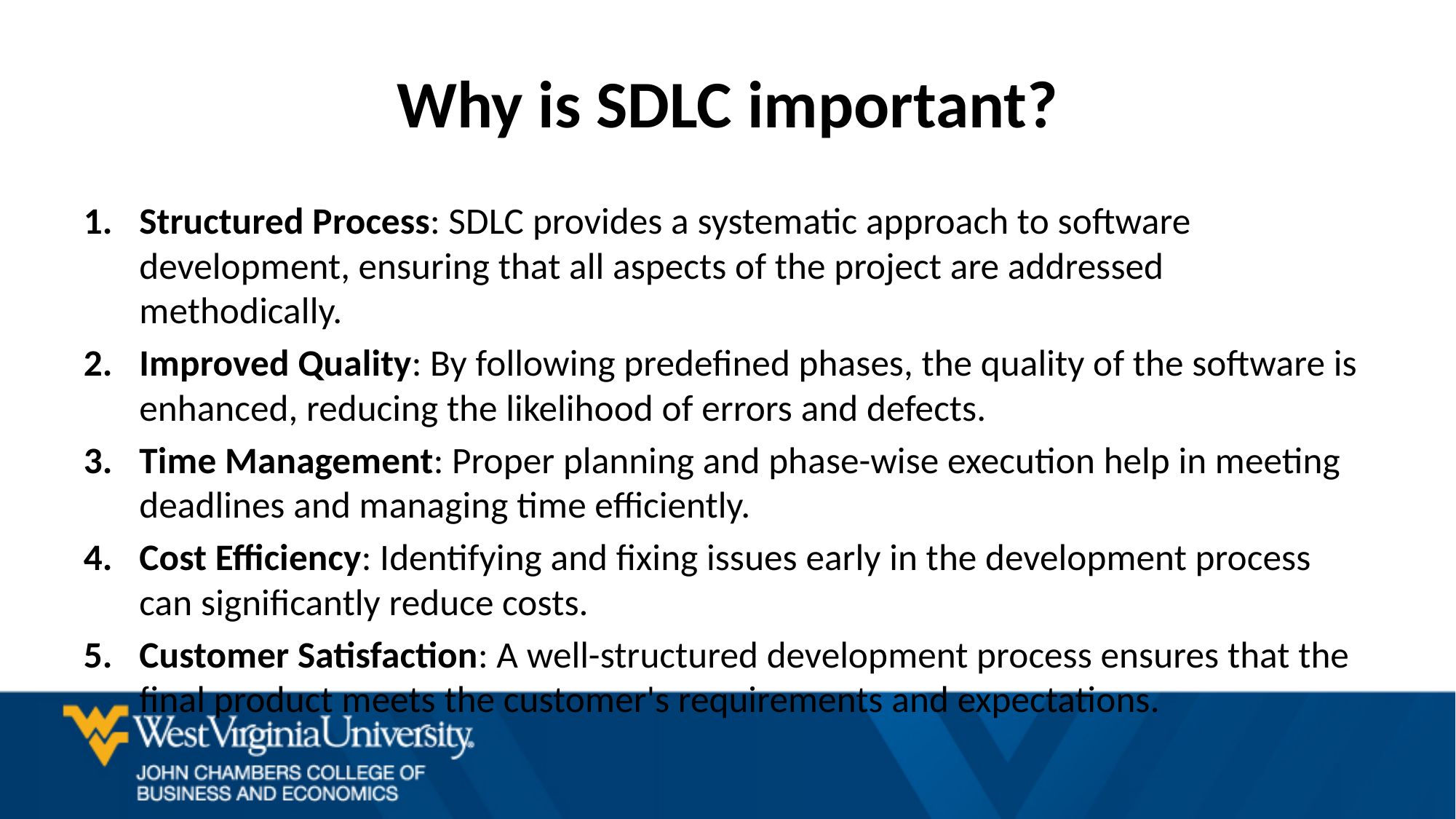

# Why is SDLC important?
Structured Process: SDLC provides a systematic approach to software development, ensuring that all aspects of the project are addressed methodically.
Improved Quality: By following predefined phases, the quality of the software is enhanced, reducing the likelihood of errors and defects.
Time Management: Proper planning and phase-wise execution help in meeting deadlines and managing time efficiently.
Cost Efficiency: Identifying and fixing issues early in the development process can significantly reduce costs.
Customer Satisfaction: A well-structured development process ensures that the final product meets the customer's requirements and expectations.